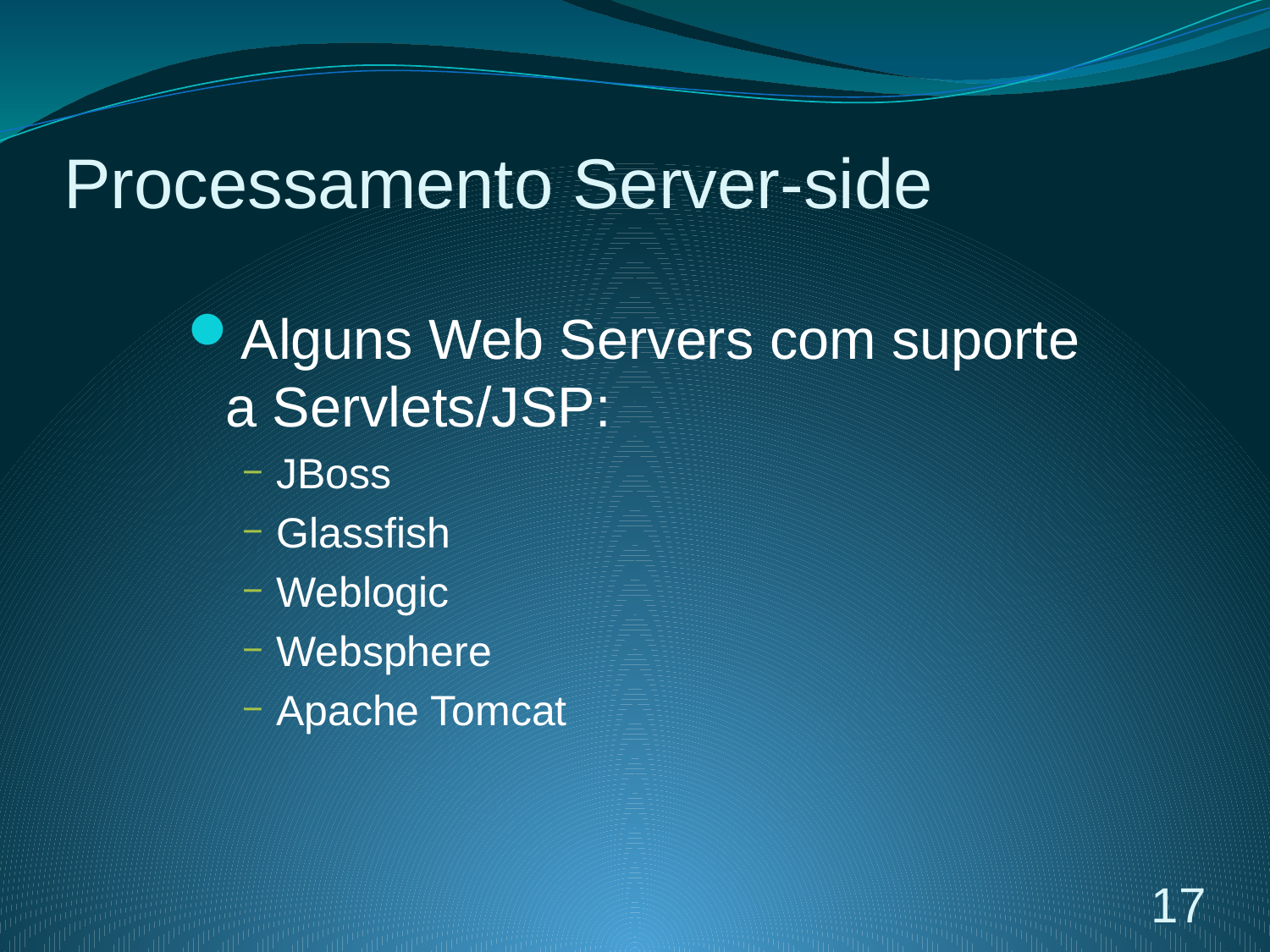

# Processamento Server-side
Alguns Web Servers com suporte a Servlets/JSP:
JBoss
Glassfish
Weblogic
Websphere
Apache Tomcat

17